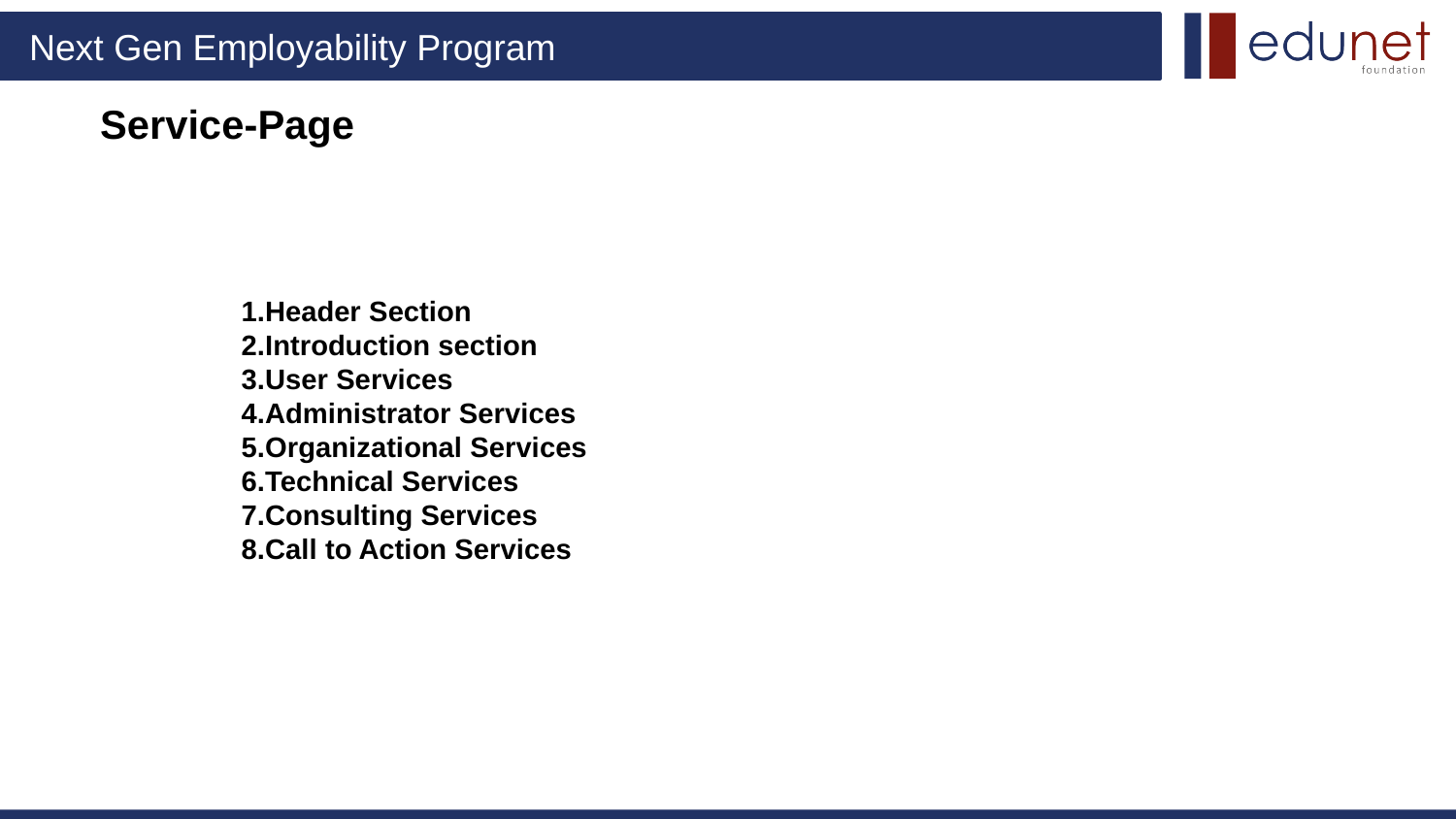

# Service-Page
1.Header Section
2.Introduction section
3.User Services
4.Administrator Services
5.Organizational Services
6.Technical Services
7.Consulting Services
8.Call to Action Services